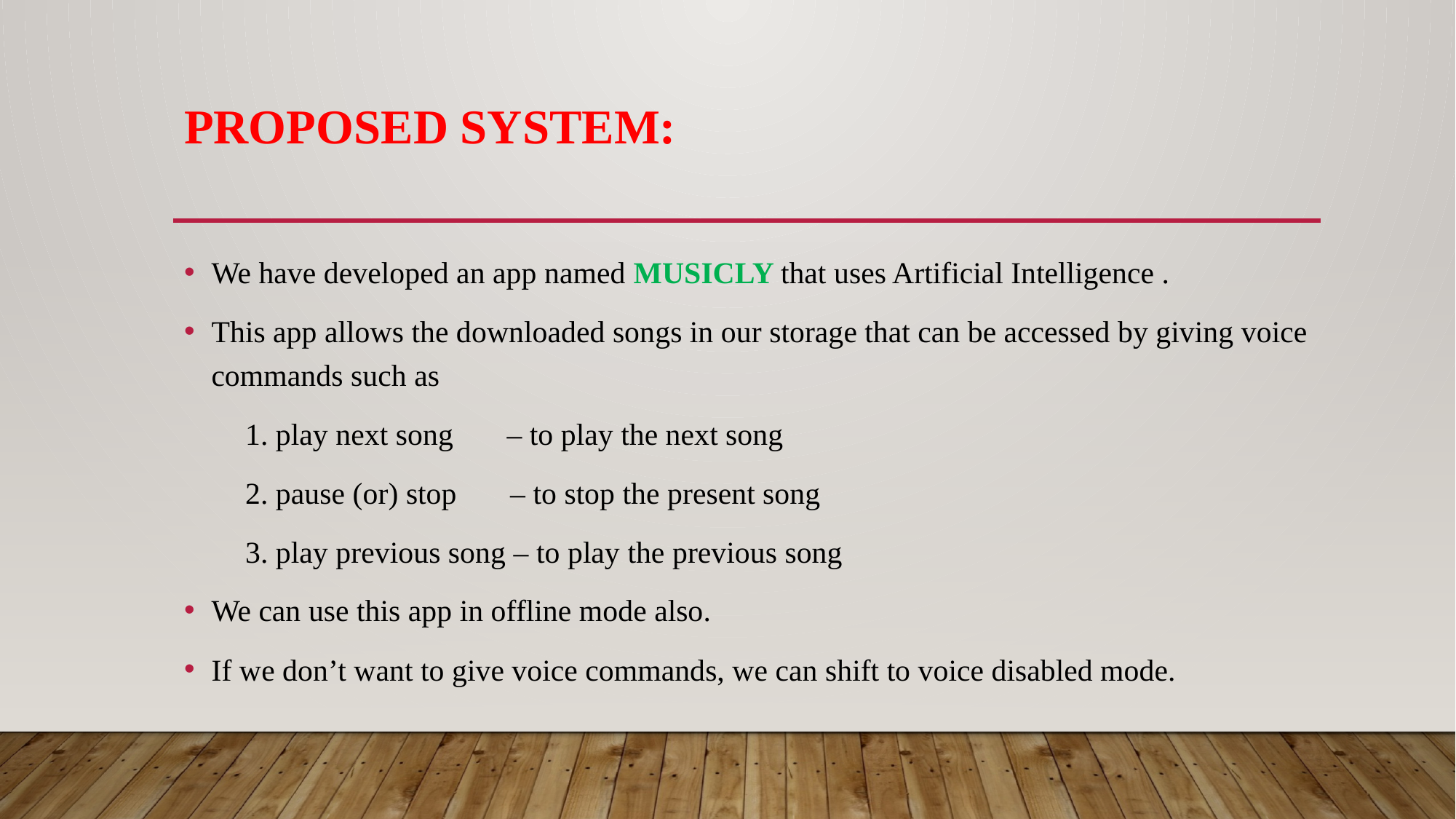

# Proposed system:
We have developed an app named MUSICLY that uses Artificial Intelligence .
This app allows the downloaded songs in our storage that can be accessed by giving voice commands such as
        1. play next song       – to play the next song
        2. pause (or) stop       – to stop the present song
        3. play previous song – to play the previous song
We can use this app in offline mode also.
If we don’t want to give voice commands, we can shift to voice disabled mode.